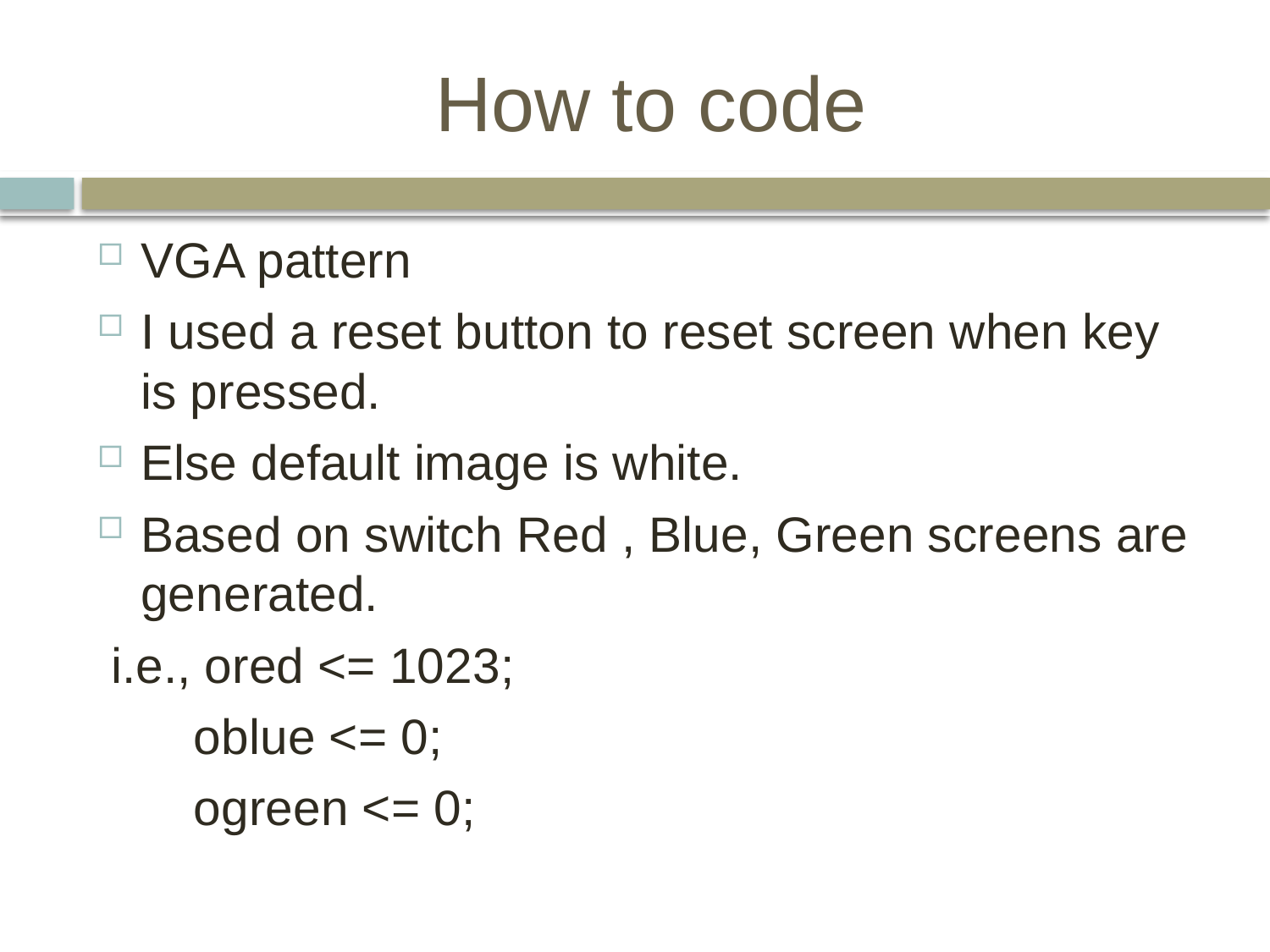

# How to code
VGA pattern
I used a reset button to reset screen when key is pressed.
Else default image is white.
Based on switch Red , Blue, Green screens are generated.
 i.e., ored <= 1023;
       oblue <= 0;
       ogreen <= 0;